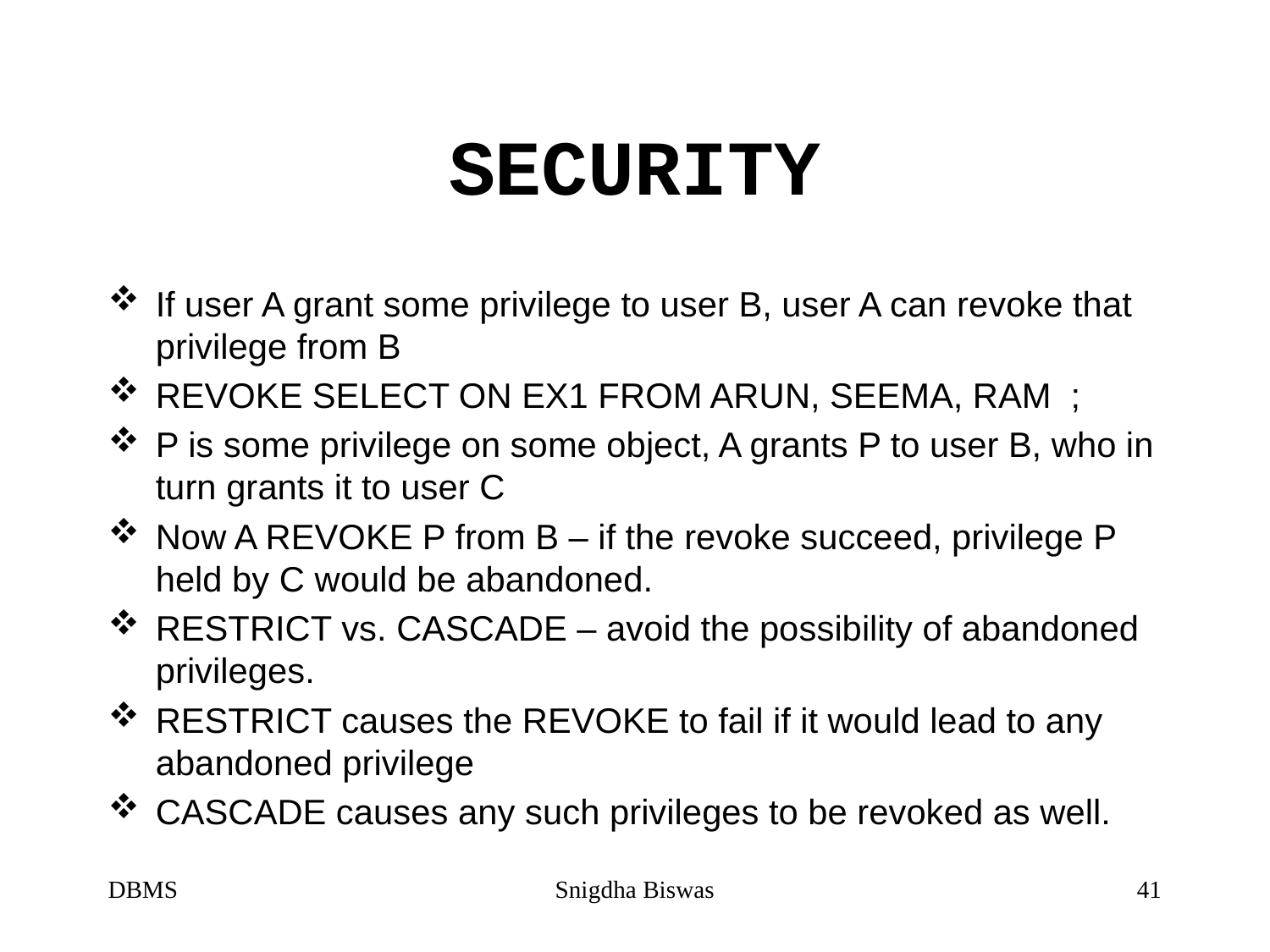

# SECURITY
If user A grant some privilege to user B, user A can revoke that privilege from B
REVOKE SELECT ON EX1 FROM ARUN, SEEMA, RAM  ;
P is some privilege on some object, A grants P to user B, who in turn grants it to user C
Now A REVOKE P from B – if the revoke succeed, privilege P held by C would be abandoned.
RESTRICT vs. CASCADE – avoid the possibility of abandoned privileges.
RESTRICT causes the REVOKE to fail if it would lead to any abandoned privilege
CASCADE causes any such privileges to be revoked as well.
DBMS
Snigdha Biswas
41